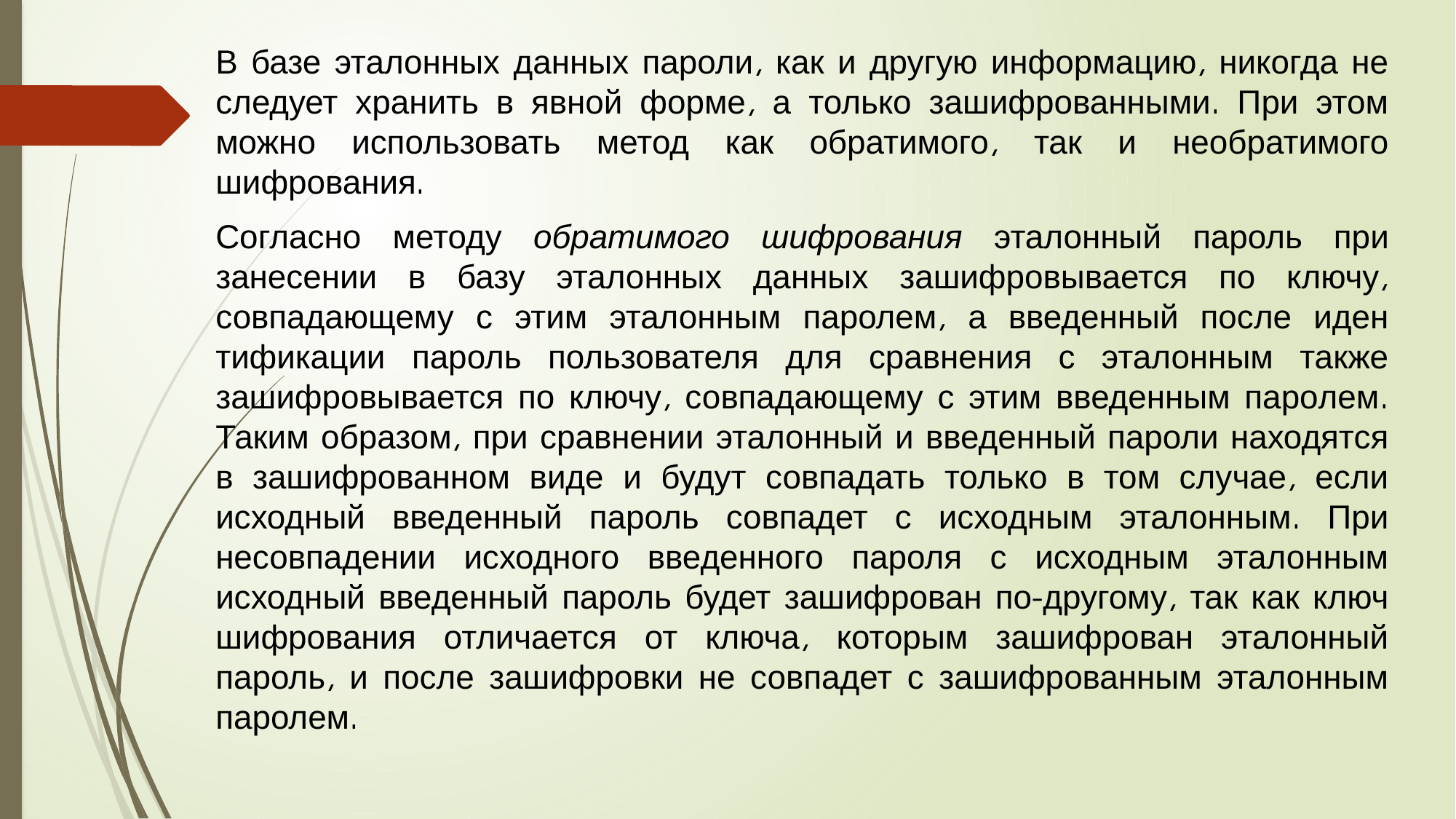

В базе эталонных данных пароли, как и другую информацию, никогда не следует хранить в явной форме, а только зашифрован­ными. При этом можно использовать метод как обратимого, так и необратимого шифрования.
Согласно методу обратимого шифрования эталонный пароль при занесении в базу эталонных данных зашифровывается по ключу, совпадающему с этим эталонным паролем, а введенный после иден­тификации пароль пользователя для сравнения с эталонным также зашифровывается по ключу, совпадающему с этим введенным паро­лем. Таким образом, при сравнении эталонный и введенный пароли находятся в зашифрованном виде и будут совпадать только в том случае, если исходный введенный пароль совпадет с исходным эта­лонным. При несовпадении исходного введенного пароля с исход­ным эталонным исходный введенный пароль будет зашифрован по-другому, так как ключ шифрования отличается от ключа, кото­рым зашифрован эталонный пароль, и после зашифровки не совпа­дет с зашифрованным эталонным паролем.